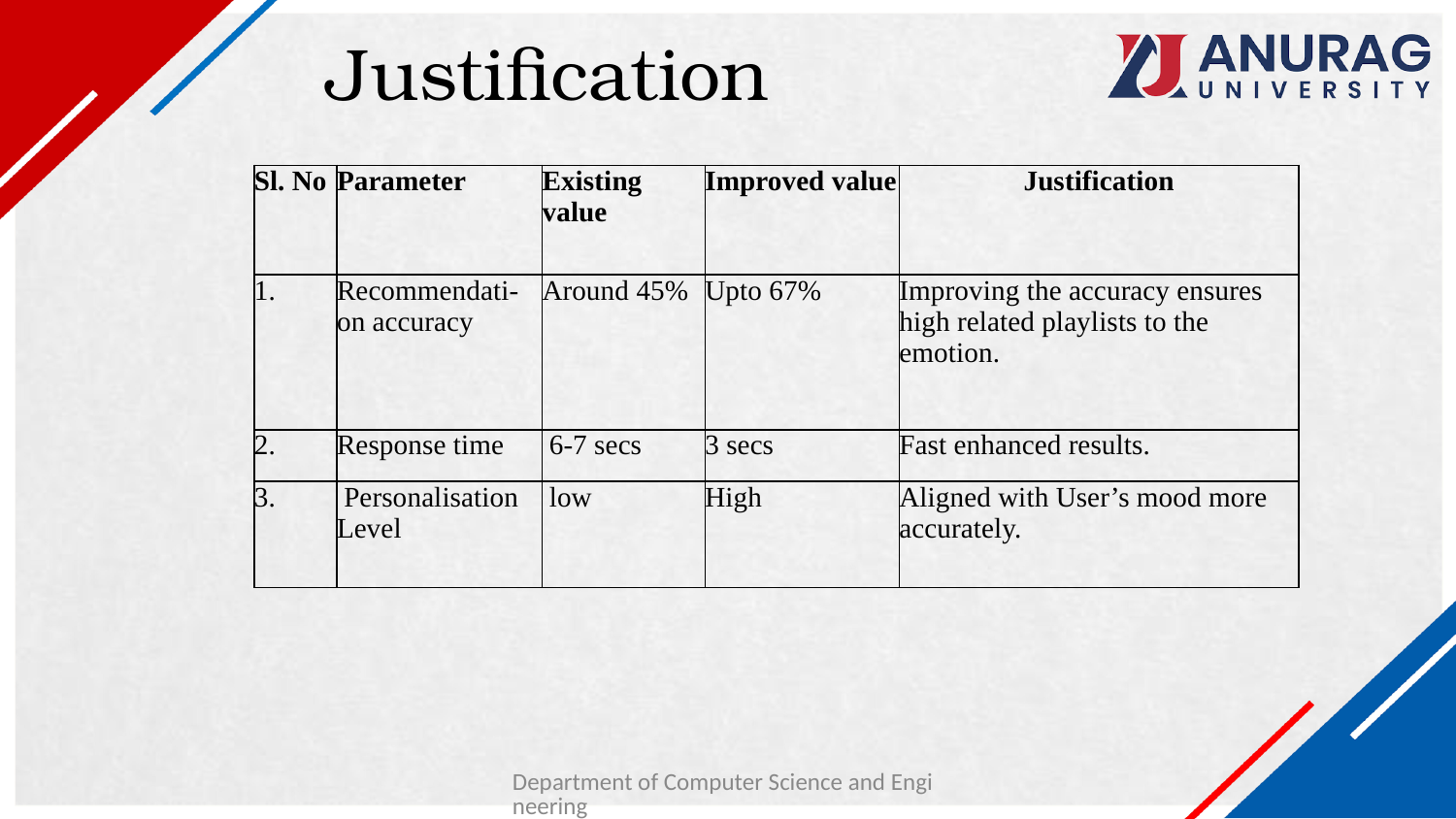

# Justification
| Sl. No | Parameter | Existing value | Improved value | Justification |
| --- | --- | --- | --- | --- |
| 1. | Recommendati-on accuracy | Around 45% | Upto 67% | Improving the accuracy ensures high related playlists to the emotion. |
| 2. | Response time | 6-7 secs | 3 secs | Fast enhanced results. |
| 3. | Personalisation Level | low | High | Aligned with User’s mood more accurately. |

Department of Computer Science and Engineering
9